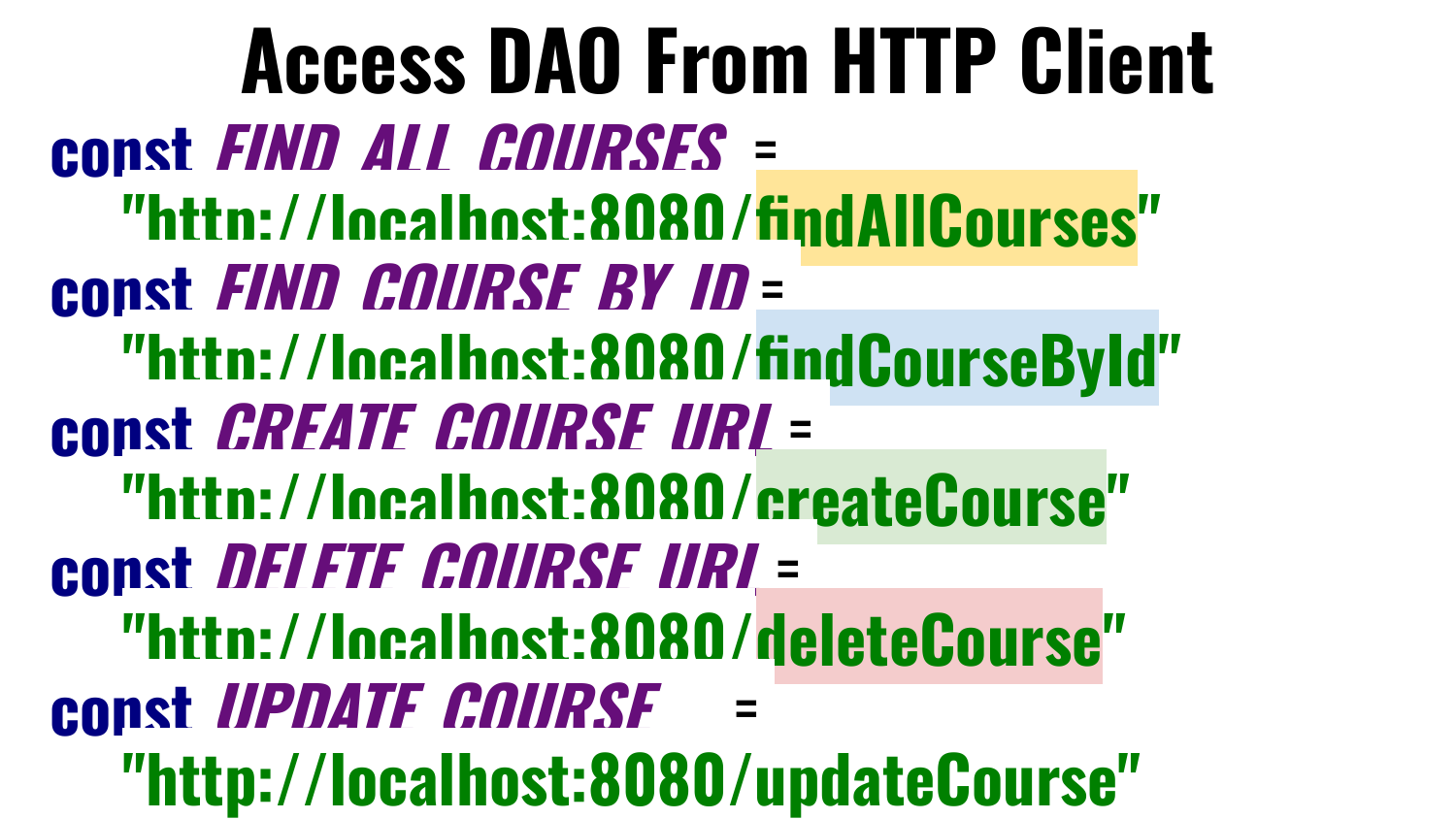

# Access DAO From HTTP Client
const FIND_ALL_COURSES  =
"http://localhost:8080/findAllCourses"
const FIND_COURSE_BY_ID =
"http://localhost:8080/findCourseById"
const CREATE_COURSE_URL =
"http://localhost:8080/createCourse"
const DELETE_COURSE_URL =
"http://localhost:8080/deleteCourse"
const UPDATE_COURSE     =
"http://localhost:8080/updateCourse"